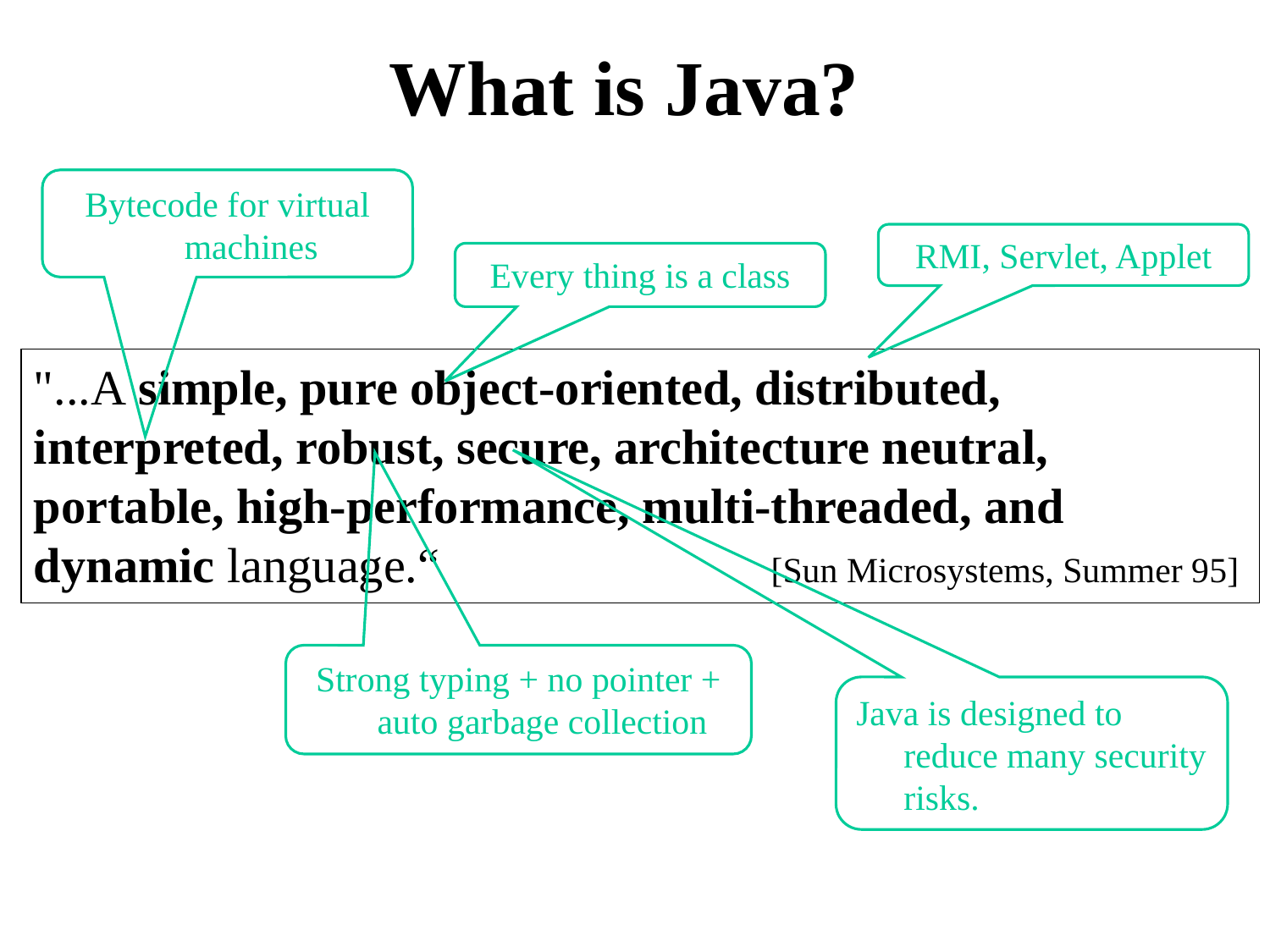

# What is Java?
Bytecode for virtual machines
RMI, Servlet, Applet
Every thing is a class
"...A simple, pure object-oriented, distributed, interpreted, robust, secure, architecture neutral, portable, high-performance, multi-threaded, and dynamic language.“                           [Sun Microsystems, Summer 95]
Strong typing + no pointer + auto garbage collection
Java is designed to reduce many security risks.